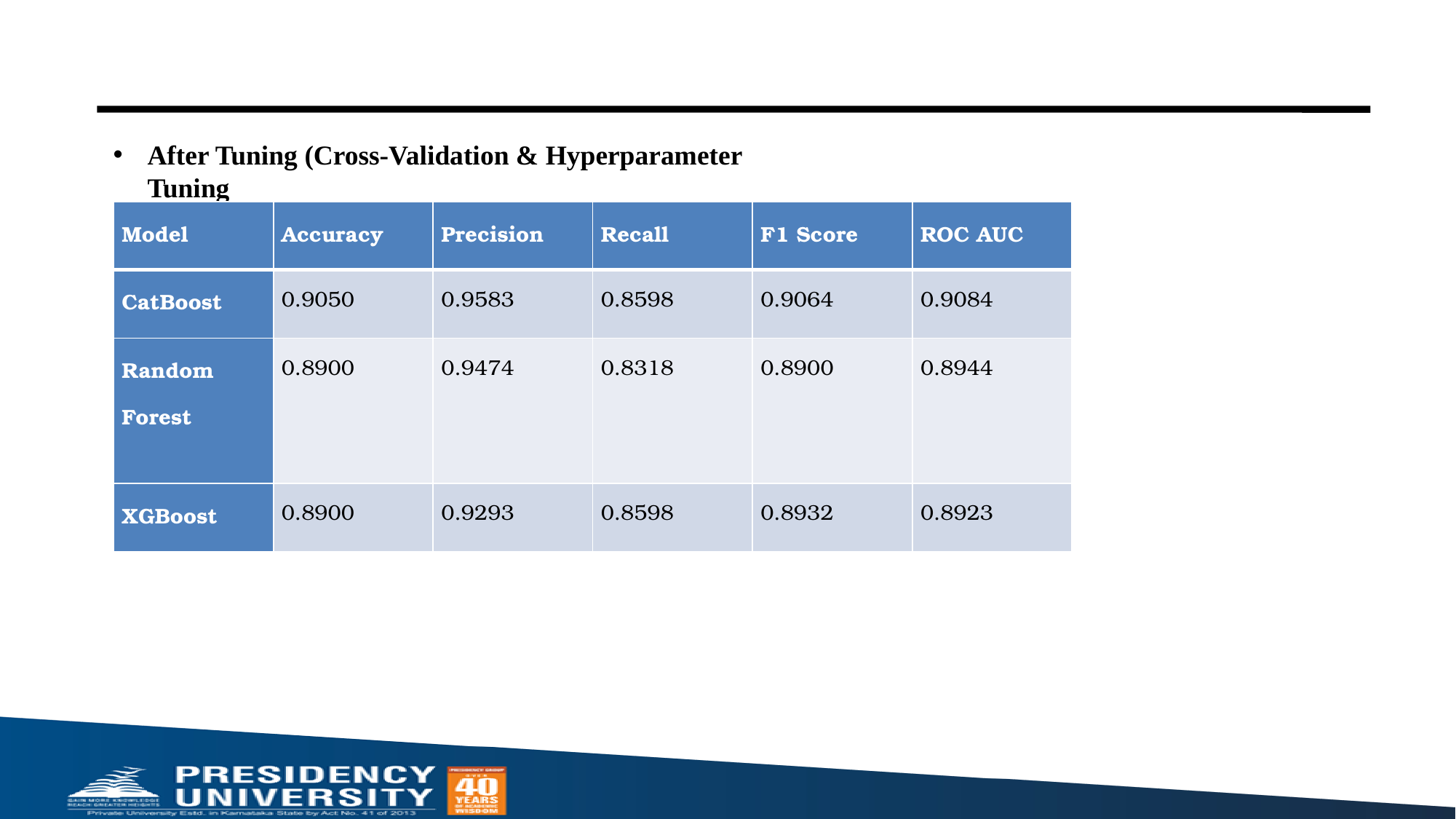

After Tuning (Cross-Validation & Hyperparameter Tuning
| Model | Accuracy | Precision | Recall | F1 Score | ROC AUC |
| --- | --- | --- | --- | --- | --- |
| CatBoost | 0.9050 | 0.9583 | 0.8598 | 0.9064 | 0.9084 |
| Random Forest | 0.8900 | 0.9474 | 0.8318 | 0.8900 | 0.8944 |
| XGBoost | 0.8900 | 0.9293 | 0.8598 | 0.8932 | 0.8923 |